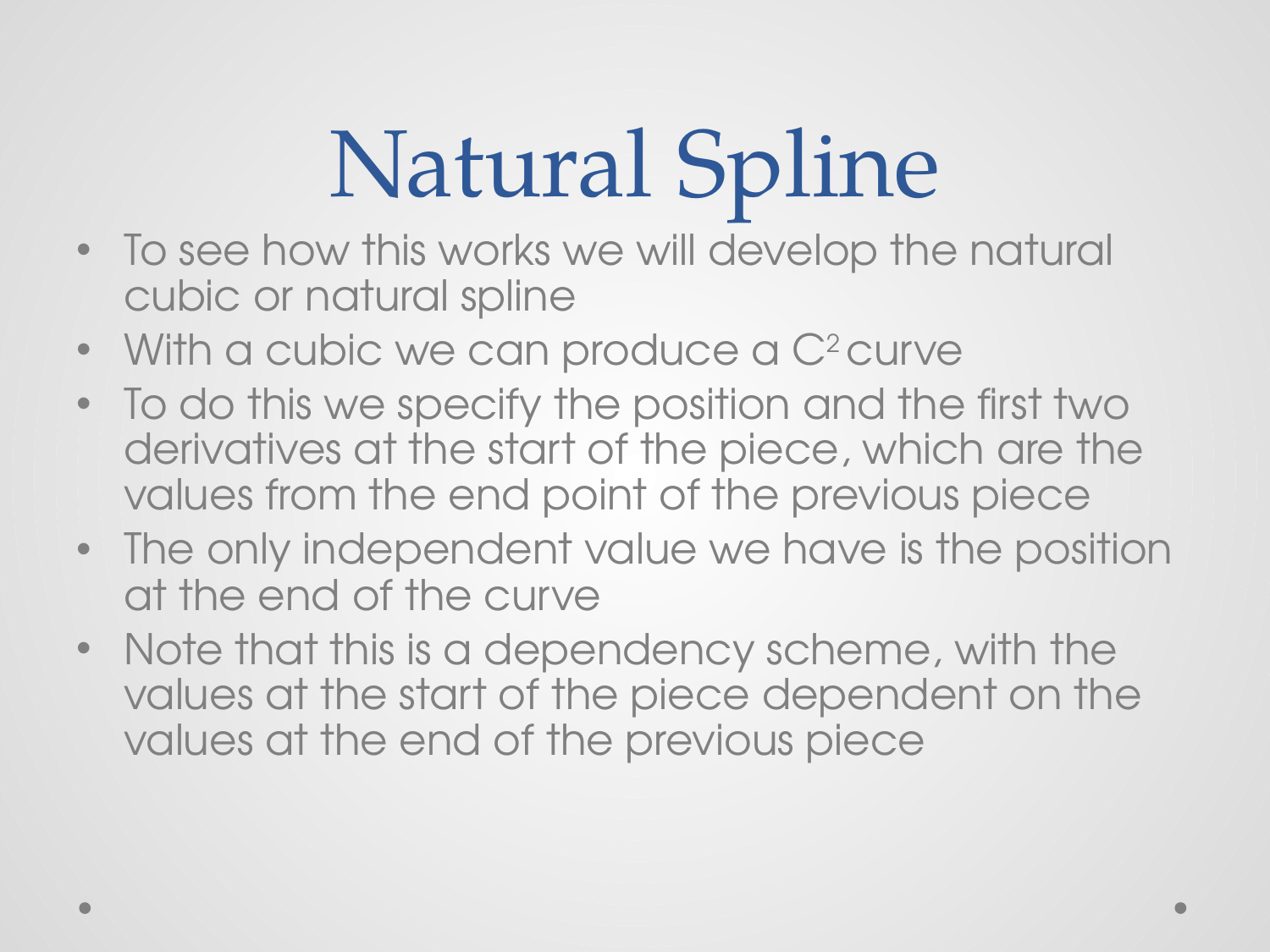

# Natural Spline
To see how this works we will develop the natural cubic or natural spline
With a cubic we can produce a C2 curve
To do this we specify the position and the first two derivatives at the start of the piece, which are the values from the end point of the previous piece
The only independent value we have is the position at the end of the curve
Note that this is a dependency scheme, with the values at the start of the piece dependent on the values at the end of the previous piece